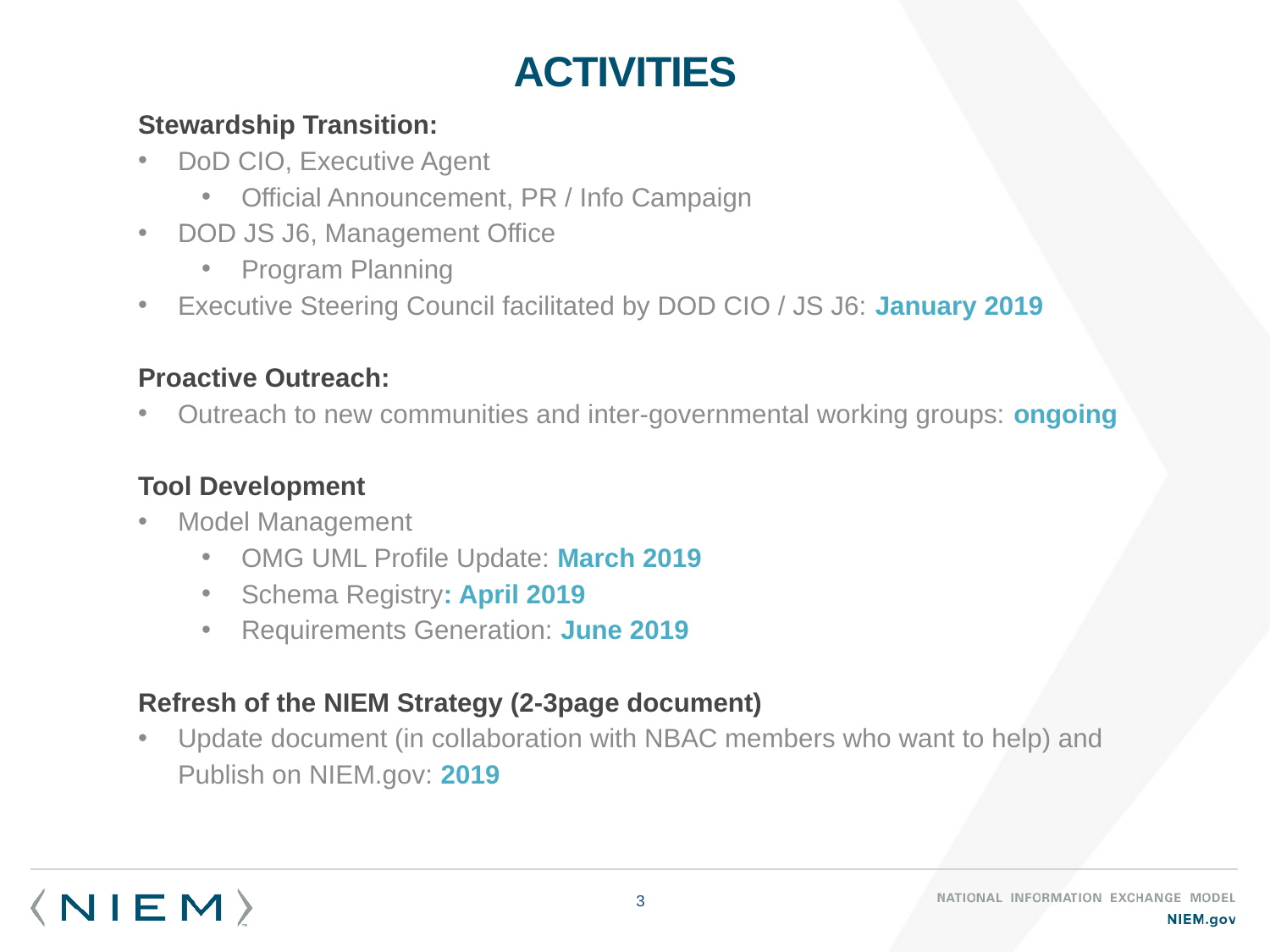

# Activities
Stewardship Transition:
DoD CIO, Executive Agent
Official Announcement, PR / Info Campaign
DOD JS J6, Management Office
Program Planning
Executive Steering Council facilitated by DOD CIO / JS J6: January 2019

Proactive Outreach:
Outreach to new communities and inter-governmental working groups: ongoing

Tool Development
Model Management
OMG UML Profile Update: March 2019
Schema Registry: April 2019
Requirements Generation: June 2019

Refresh of the NIEM Strategy (2-3page document)
Update document (in collaboration with NBAC members who want to help) and Publish on NIEM.gov: 2019

3